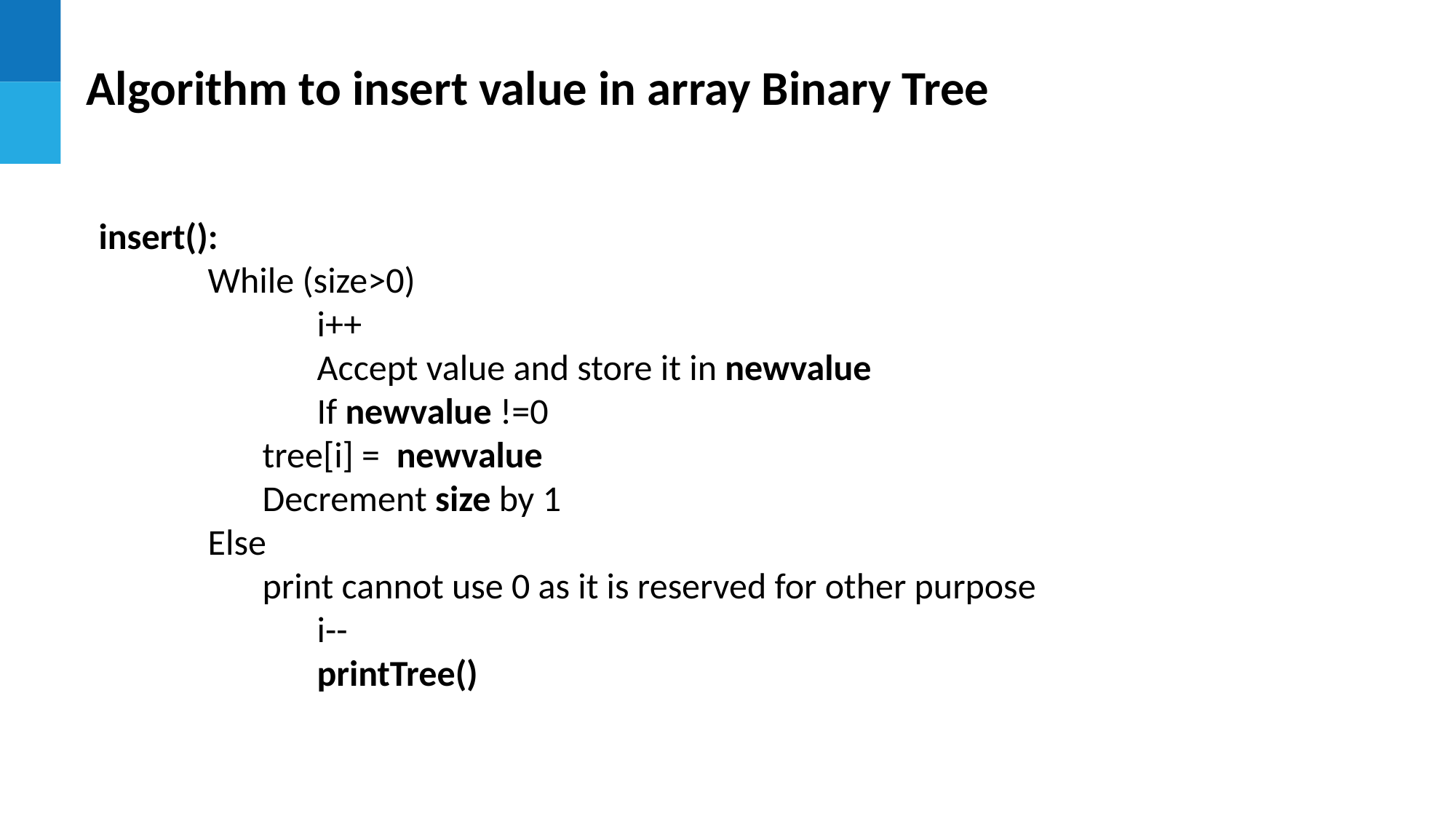

Algorithm to insert value in array Binary Tree
insert():
	While (size>0)
		i++
		Accept value and store it in newvalue
		If newvalue !=0
tree[i] =  newvalue
Decrement size by 1
Else
print cannot use 0 as it is reserved for other purpose
	i--
		printTree()